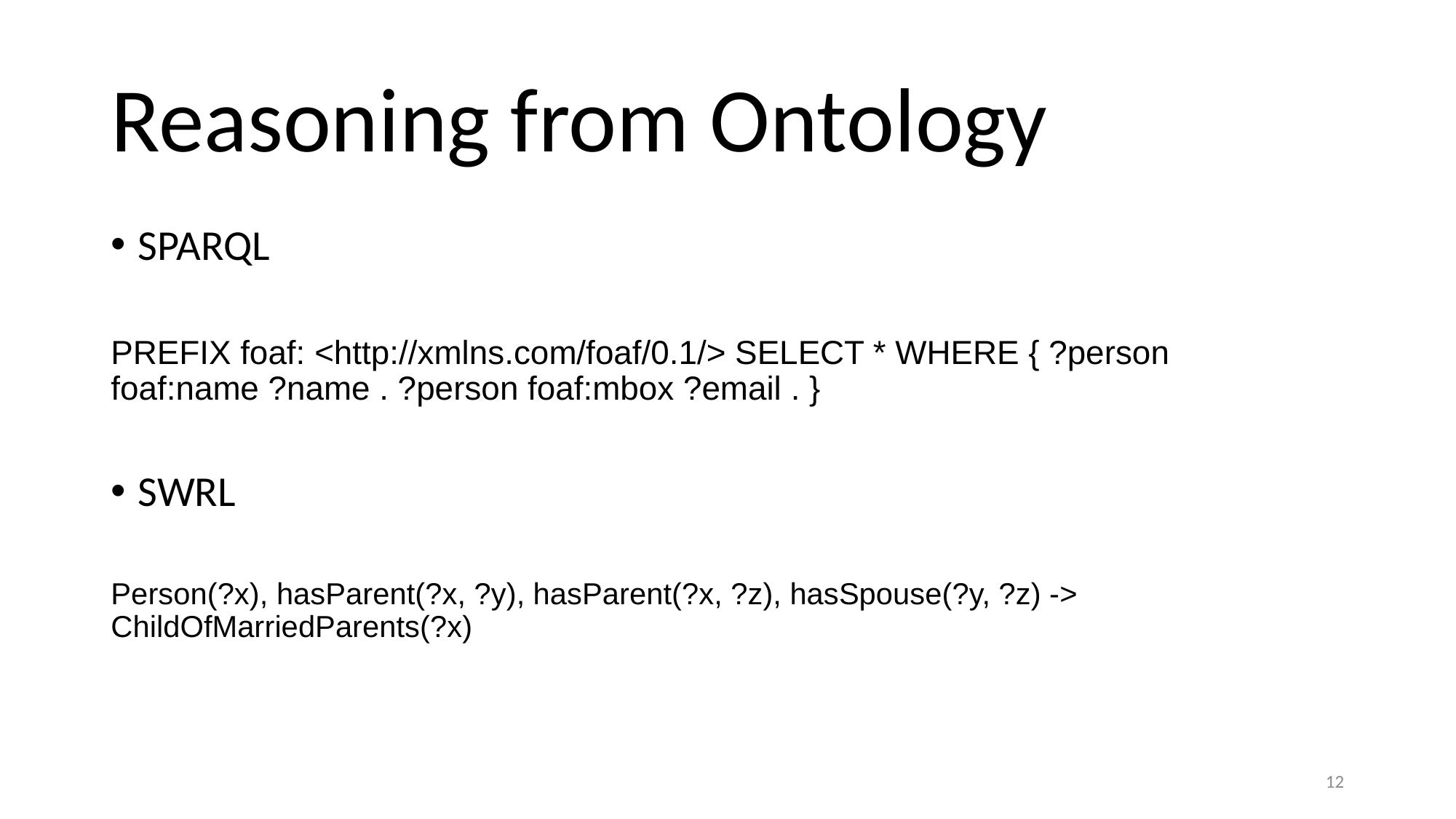

# Reasoning from Ontology
SPARQL

PREFIX foaf: <http://xmlns.com/foaf/0.1/> SELECT * WHERE { ?person foaf:name ?name . ?person foaf:mbox ?email . }

SWRL

Person(?x), hasParent(?x, ?y), hasParent(?x, ?z), hasSpouse(?y, ?z) -> ChildOfMarriedParents(?x)

12